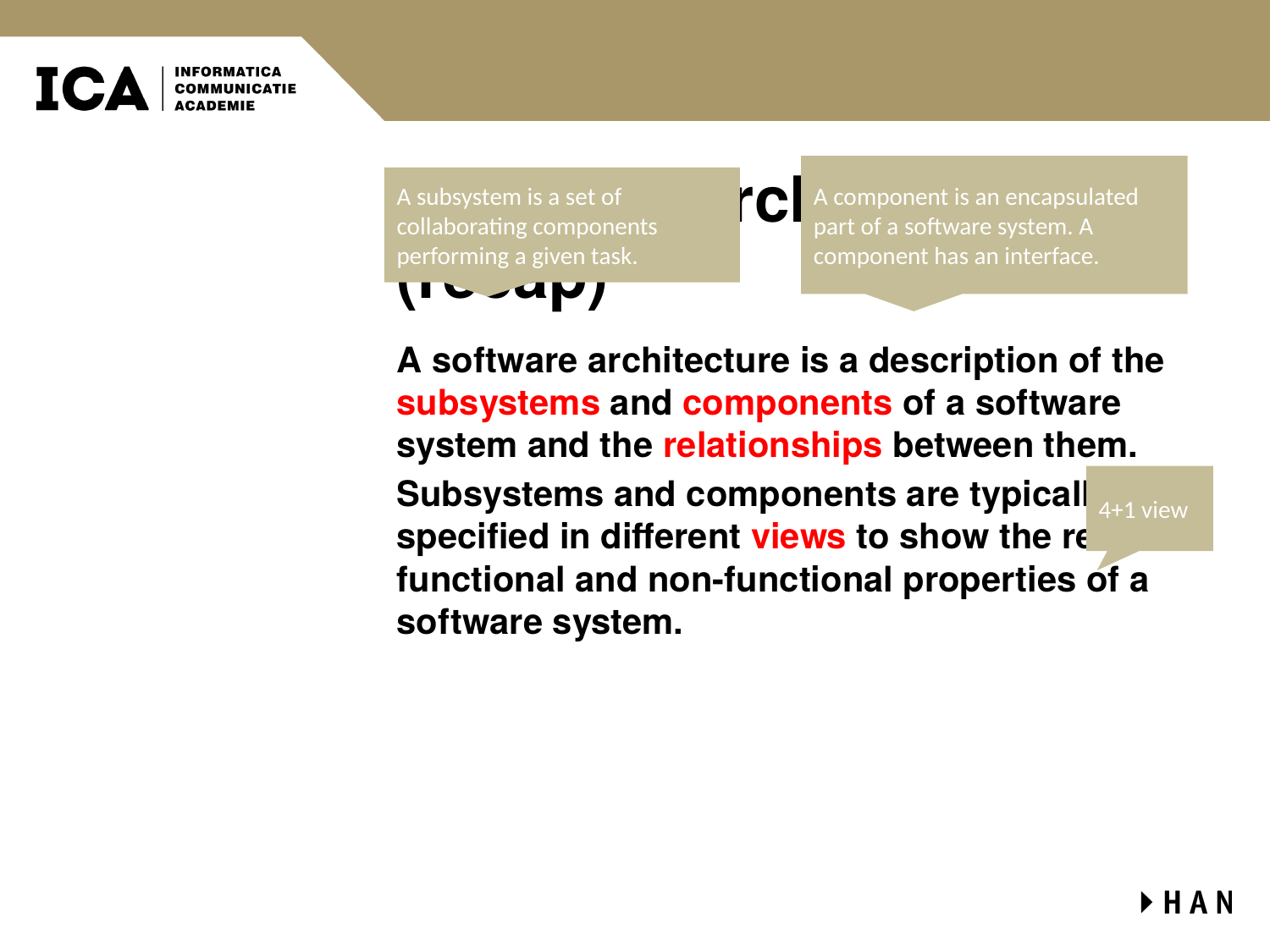

# Software Architecture (recap)
A component is an encapsulated part of a software system. A component has an interface.
A subsystem is a set of collaborating components performing a given task.

A software architecture is a description of the subsystems and components of a software system and the relationships between them.
Subsystems and components are typically specified in different views to show the relevant functional and non-functional properties of a software system.
4+1 view